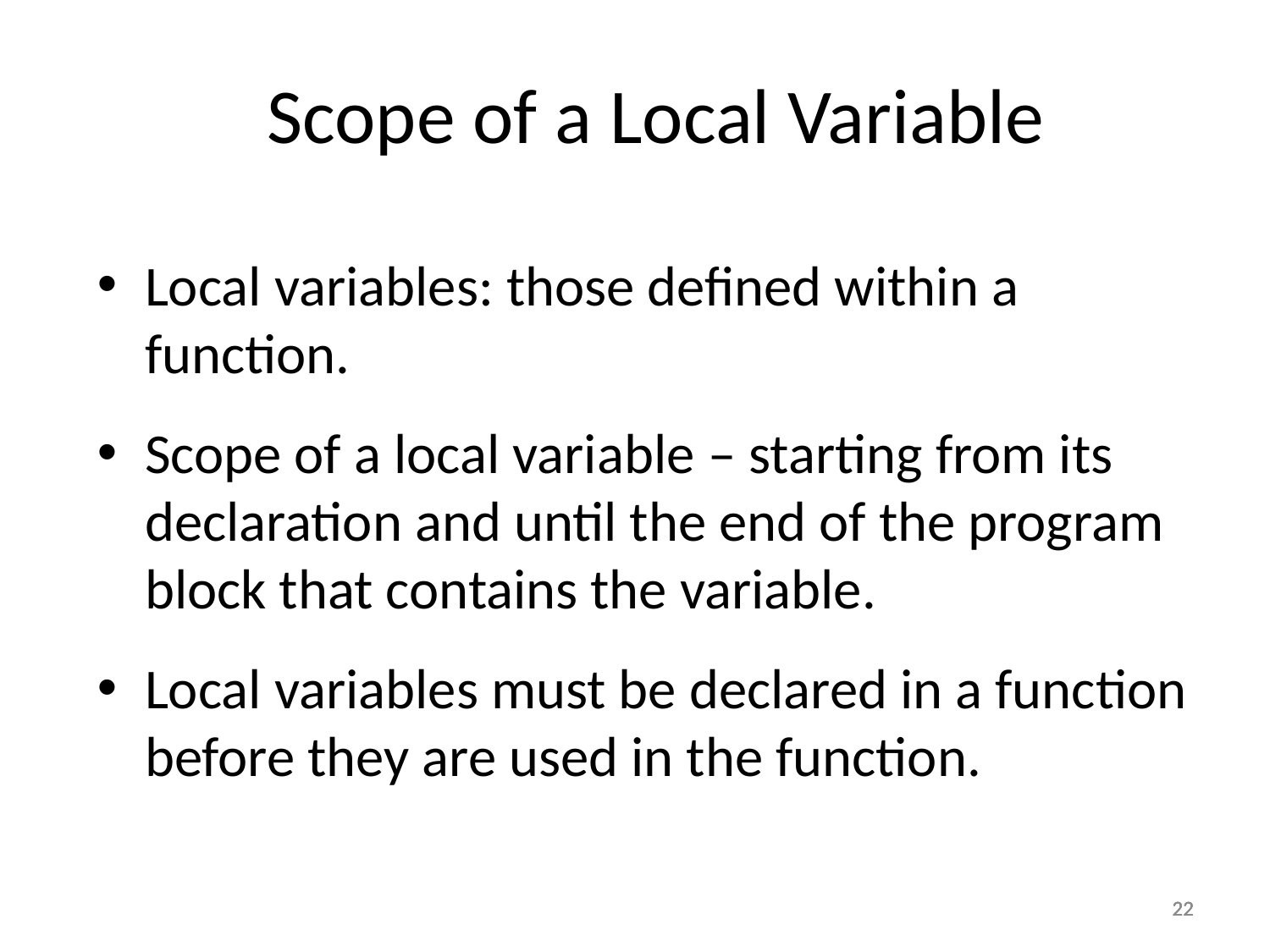

Scope of a Local Variable
Local variables: those defined within a function.
Scope of a local variable – starting from its declaration and until the end of the program block that contains the variable.
Local variables must be declared in a function before they are used in the function.
22
22
22
22